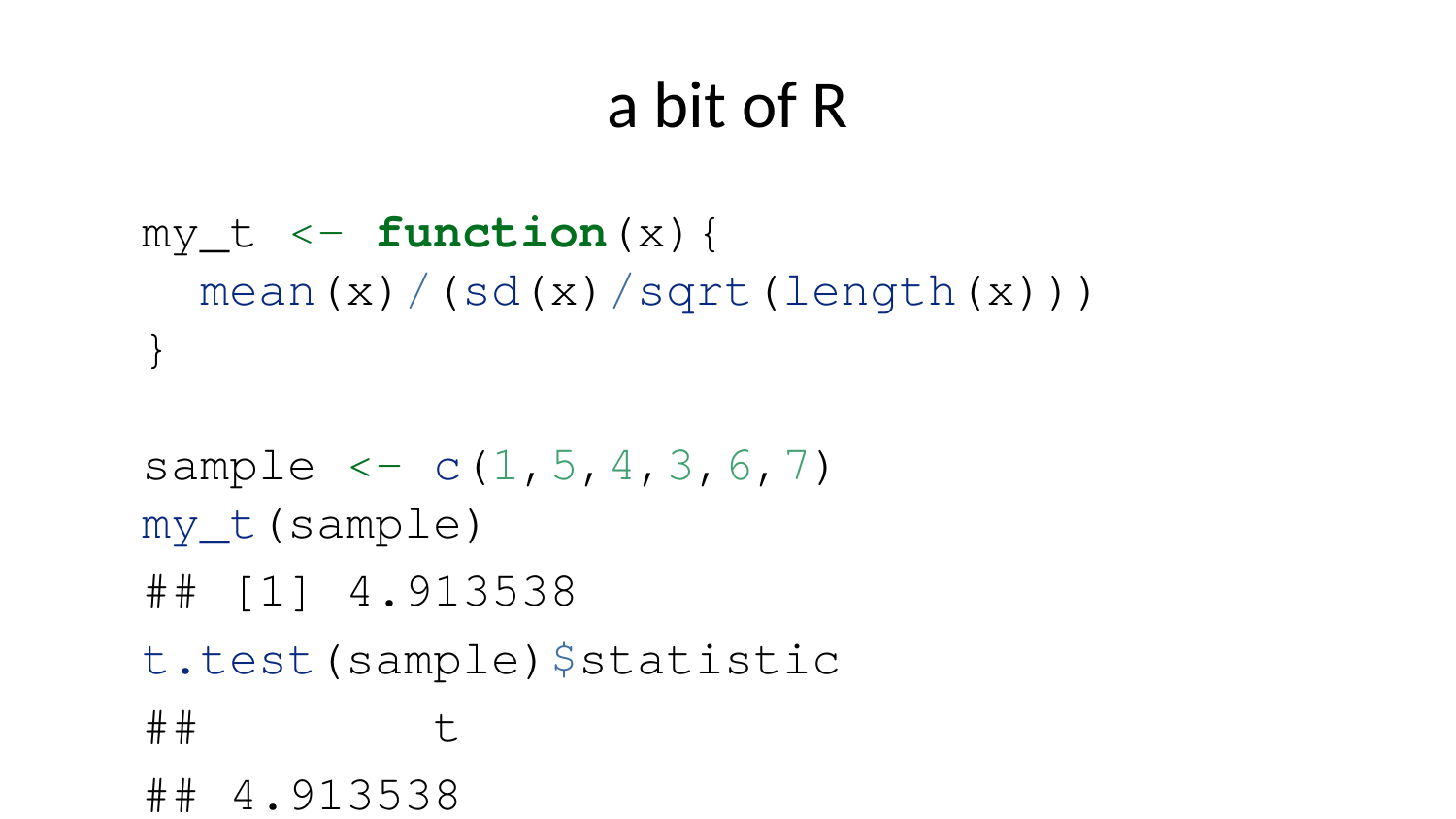

# a bit of R
my_t <- function(x){
  mean(x)/(sd(x)/sqrt(length(x)))
}
sample <- c(1,5,4,3,6,7)
my_t(sample)
## [1] 4.913538
t.test(sample)$statistic
##        t
## 4.913538